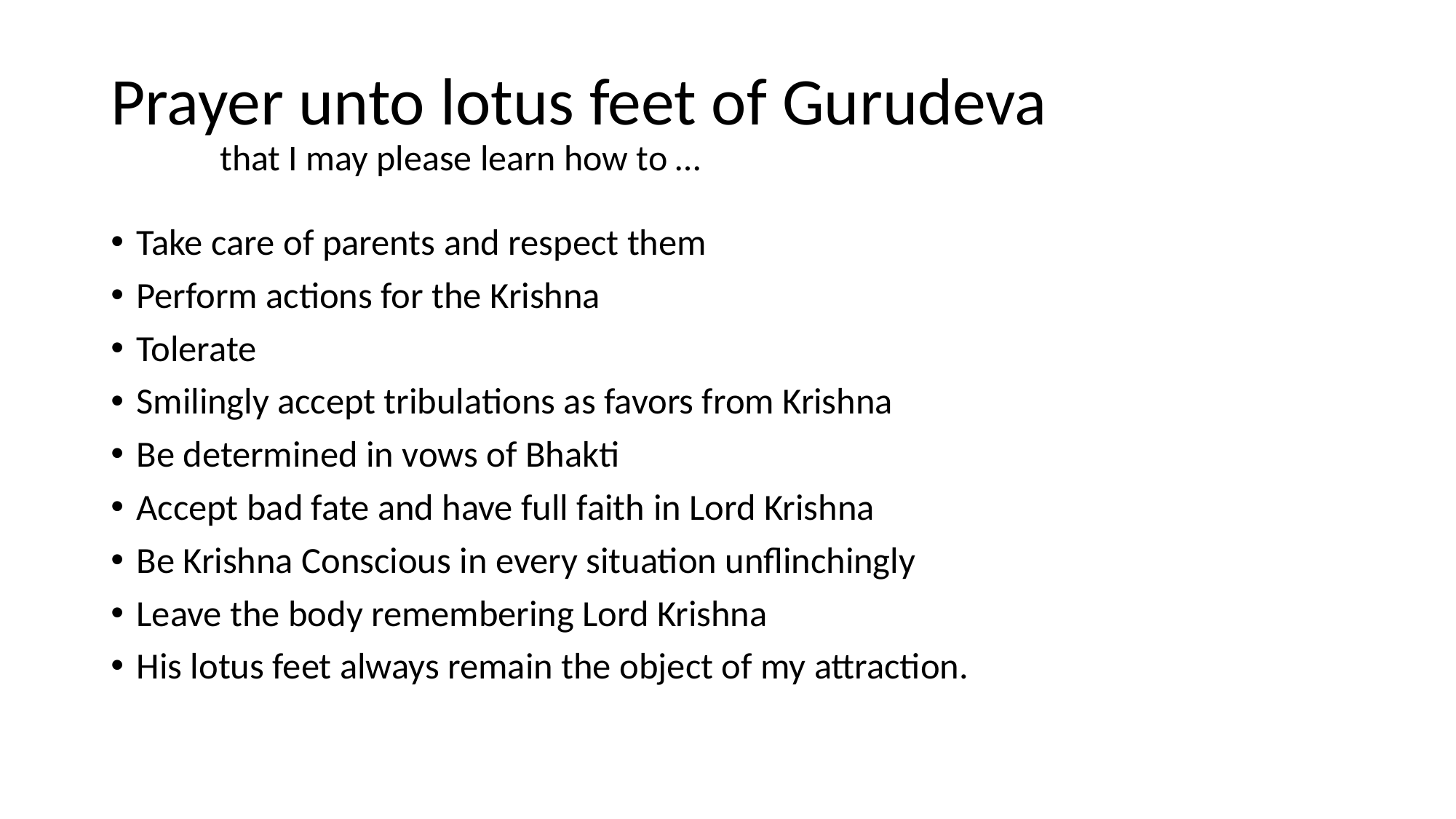

# Prayer unto lotus feet of Gurudeva that I may please learn how to …
Take care of parents and respect them
Perform actions for the Krishna
Tolerate
Smilingly accept tribulations as favors from Krishna
Be determined in vows of Bhakti
Accept bad fate and have full faith in Lord Krishna
Be Krishna Conscious in every situation unflinchingly
Leave the body remembering Lord Krishna
His lotus feet always remain the object of my attraction.